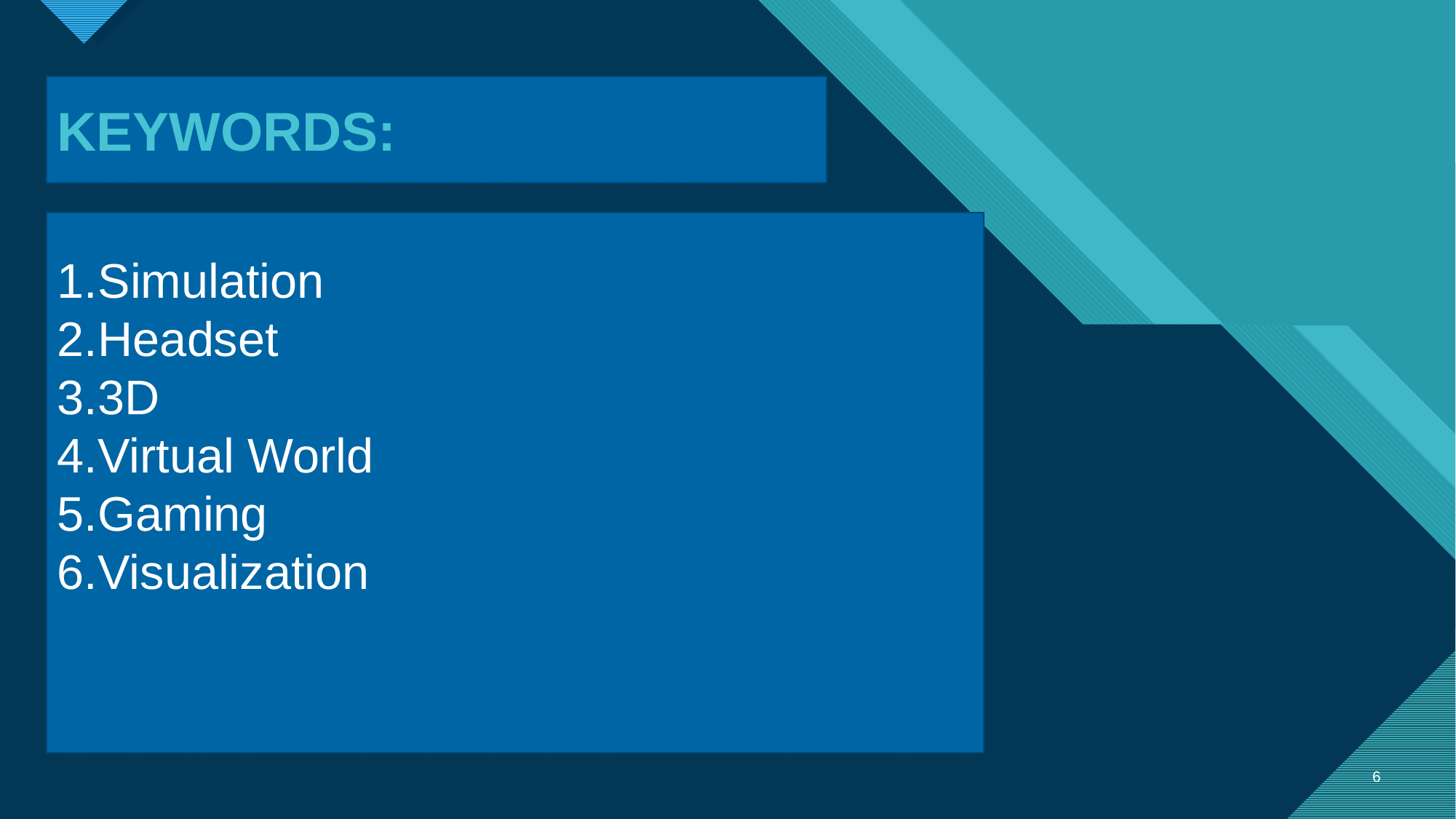

KEYWORDS:
Simulation
Headset
3D
Virtual World
Gaming
Visualization

6